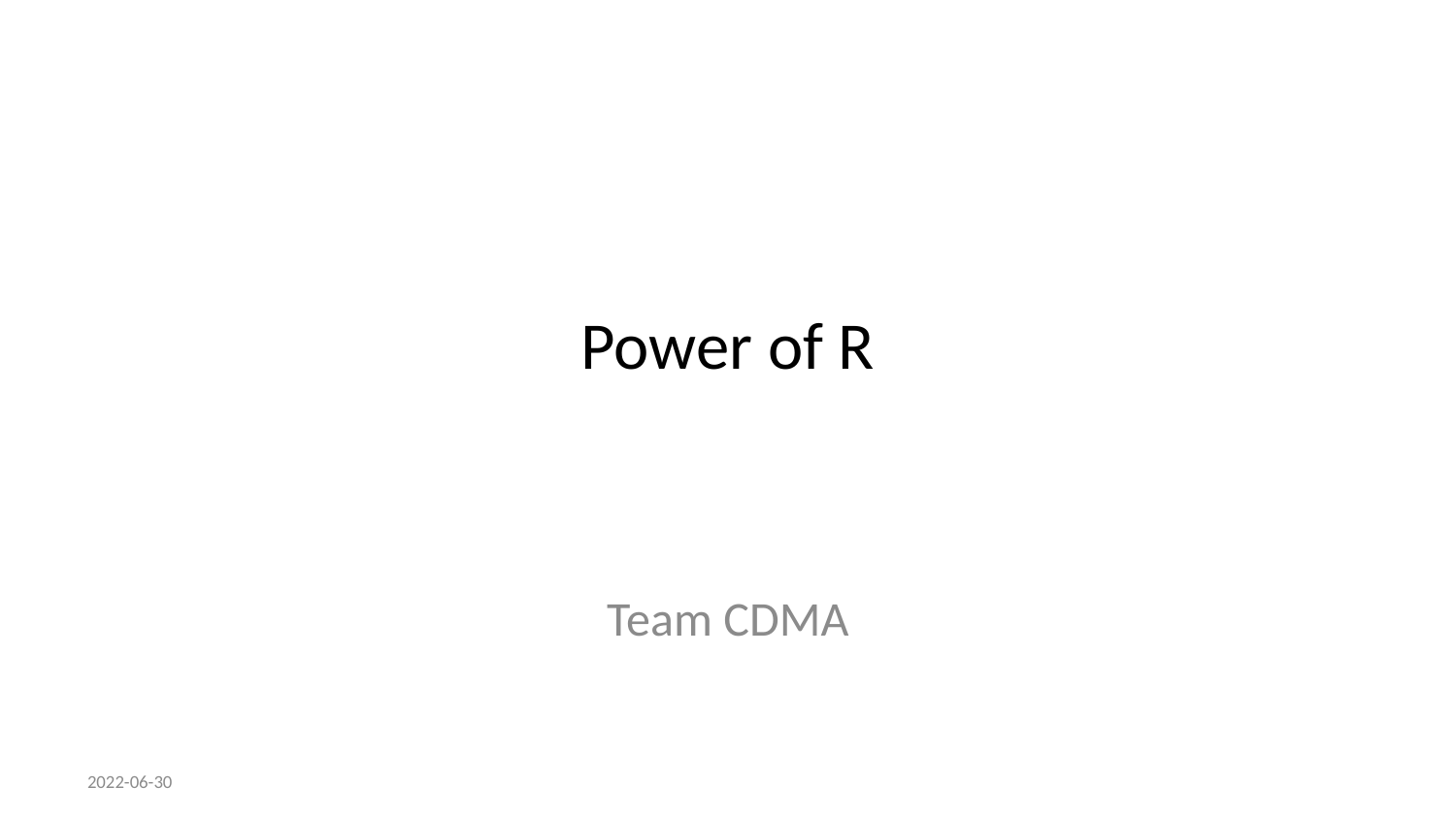

# Power of R
Team CDMA
2022-06-30